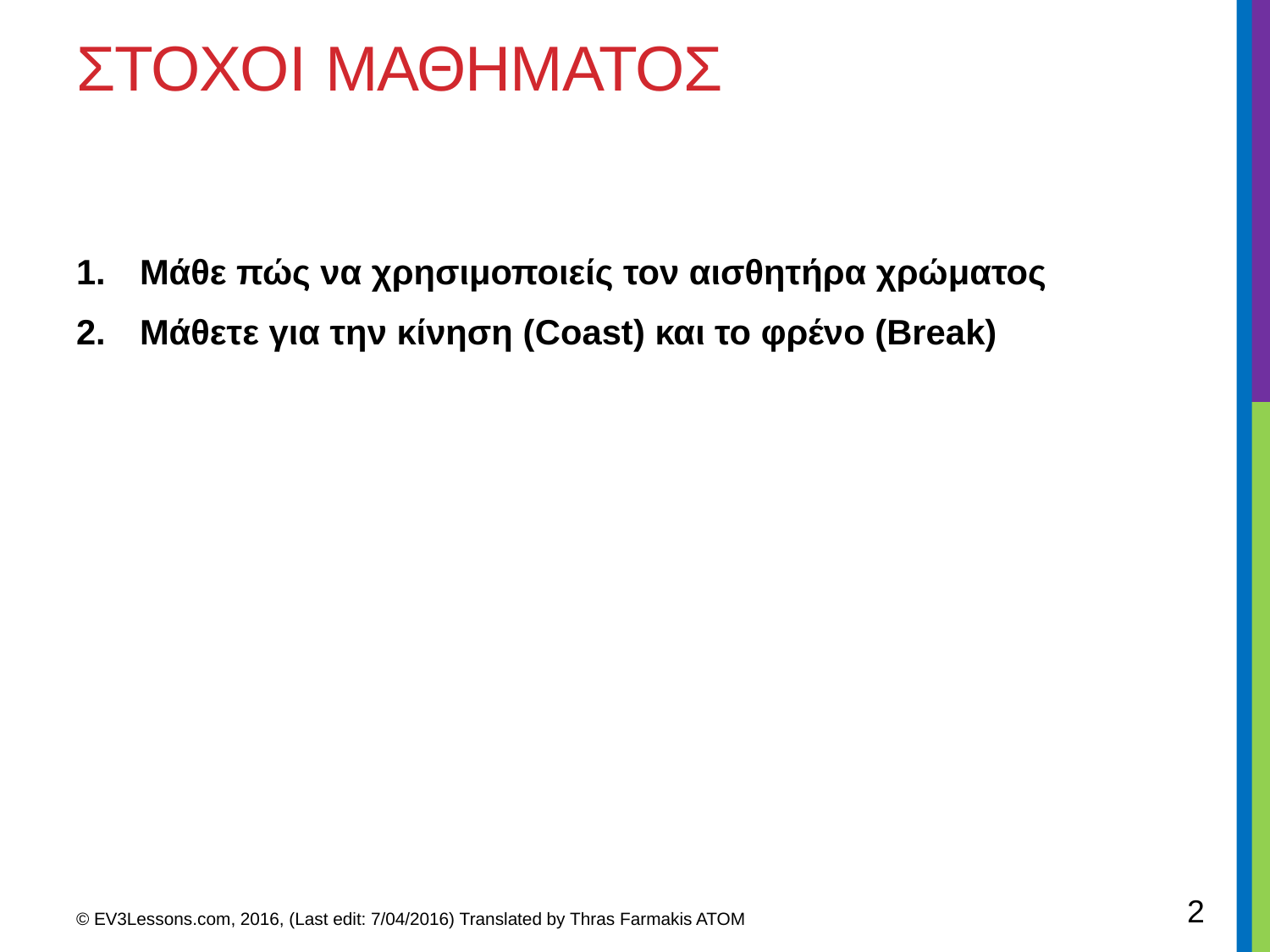

# Στοχοι μαθηματοσ
Μάθε πώς να χρησιμοποιείς τον αισθητήρα χρώματος
Μάθετε για την κίνηση (Coast) και το φρένο (Break)
2
© EV3Lessons.com, 2016, (Last edit: 7/04/2016) Translated by Thras Farmakis ATOM